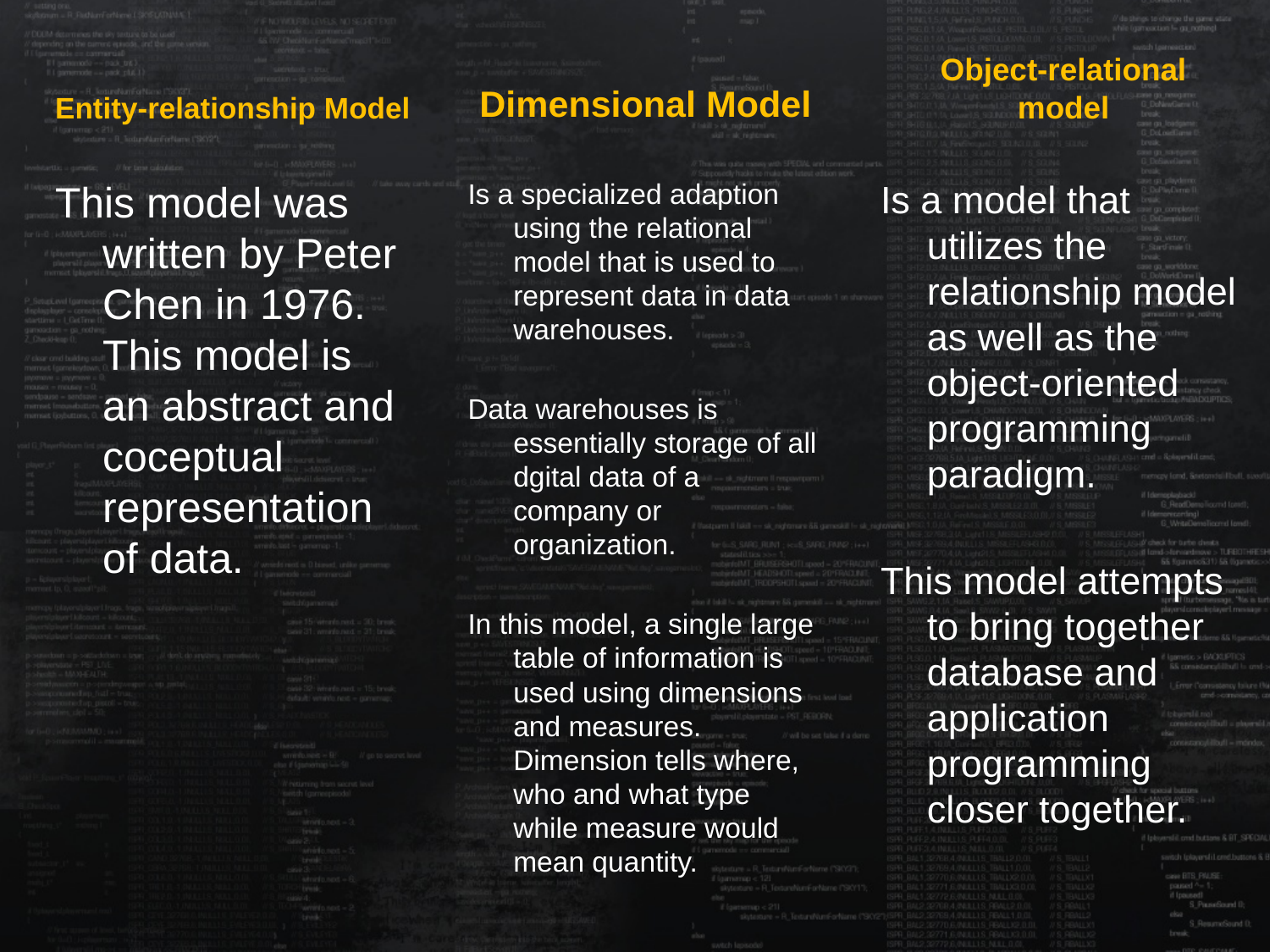

Entity-relationship Model
Dimensional Model
Object-relational model
This model was written by Peter Chen in 1976. This model is an abstract and coceptual representation of data.
Is a specialized adaption using the relational model that is used to represent data in data warehouses.

Data warehouses is essentially storage of all dgital data of a company or organization.

In this model, a single large table of information is used using dimensions and measures. Dimension tells where, who and what type while measure would mean quantity.
Is a model that utilizes the relationship model as well as the object-oriented programming paradigm.

This model attempts to bring together database and application programming closer together.